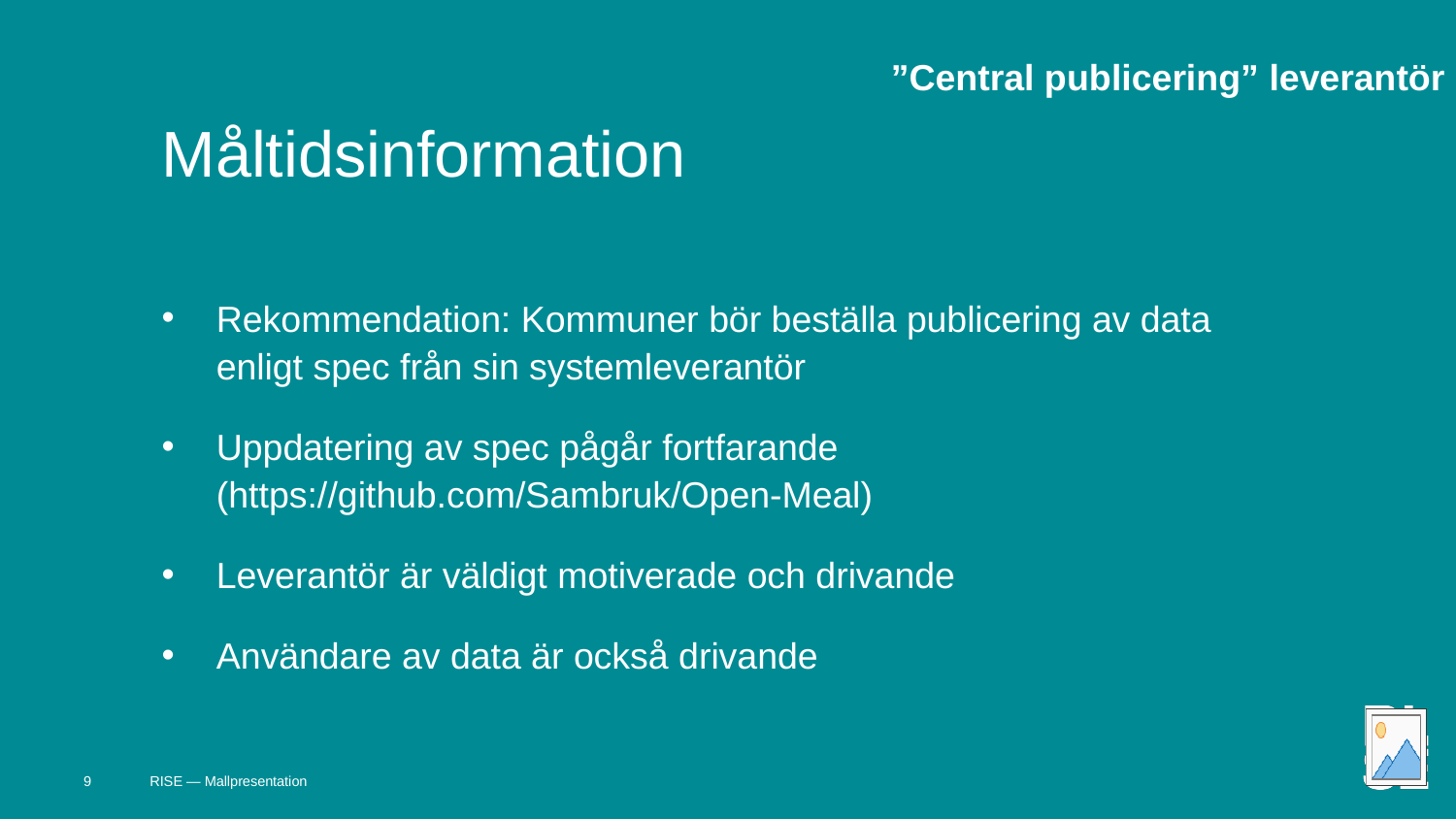

”Central publicering” leverantör
# Måltidsinformation
Rekommendation: Kommuner bör beställa publicering av data enligt spec från sin systemleverantör
Uppdatering av spec pågår fortfarande (https://github.com/Sambruk/Open-Meal)
Leverantör är väldigt motiverade och drivande
Användare av data är också drivande

9
RISE — Mallpresentation